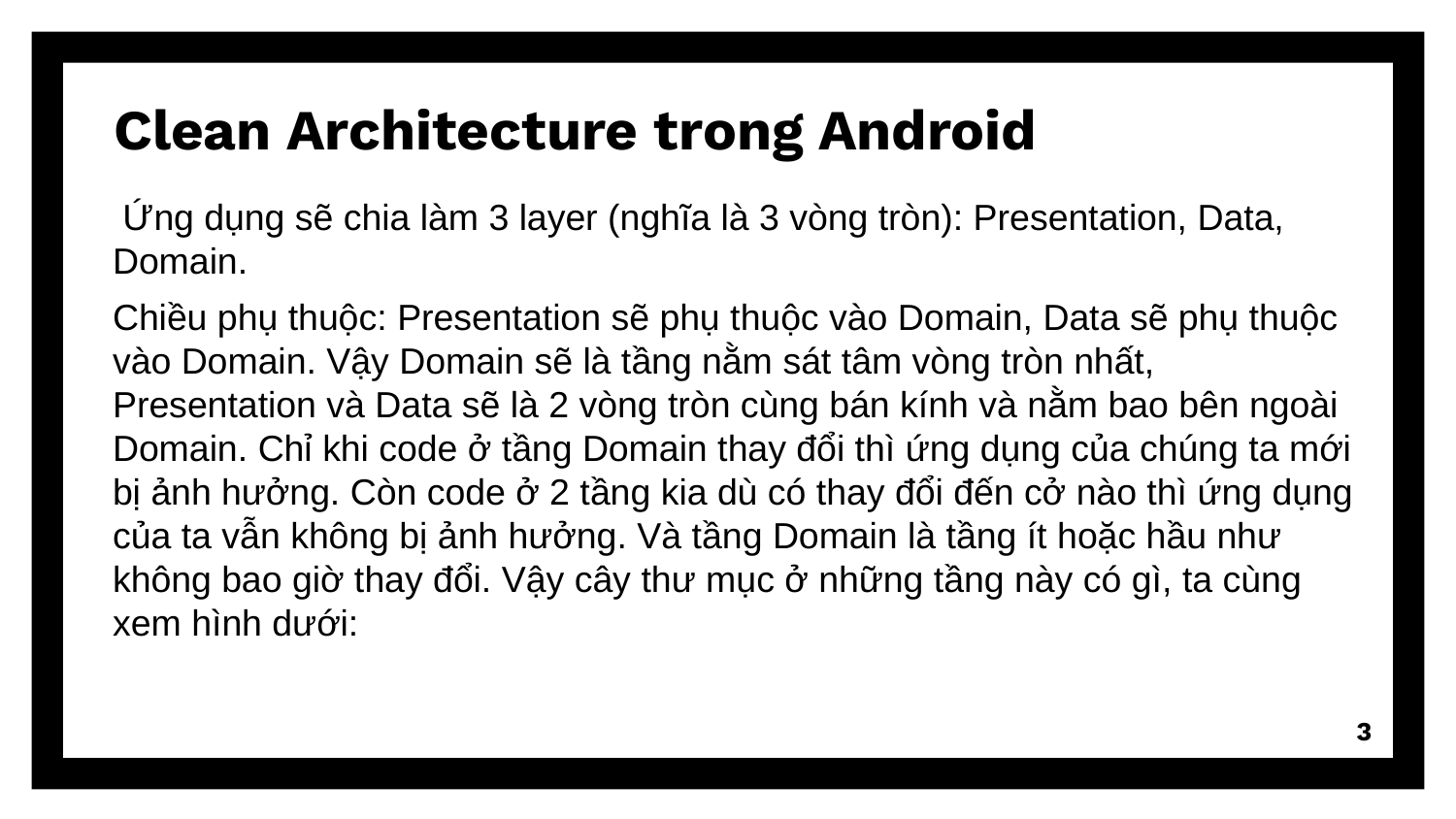

Clean Architecture trong Android
 Ứng dụng sẽ chia làm 3 layer (nghĩa là 3 vòng tròn): Presentation, Data, Domain.
Chiều phụ thuộc: Presentation sẽ phụ thuộc vào Domain, Data sẽ phụ thuộc vào Domain. Vậy Domain sẽ là tầng nằm sát tâm vòng tròn nhất, Presentation và Data sẽ là 2 vòng tròn cùng bán kính và nằm bao bên ngoài Domain. Chỉ khi code ở tầng Domain thay đổi thì ứng dụng của chúng ta mới bị ảnh hưởng. Còn code ở 2 tầng kia dù có thay đổi đến cở nào thì ứng dụng của ta vẫn không bị ảnh hưởng. Và tầng Domain là tầng ít hoặc hầu như không bao giờ thay đổi. Vậy cây thư mục ở những tầng này có gì, ta cùng xem hình dưới:
3